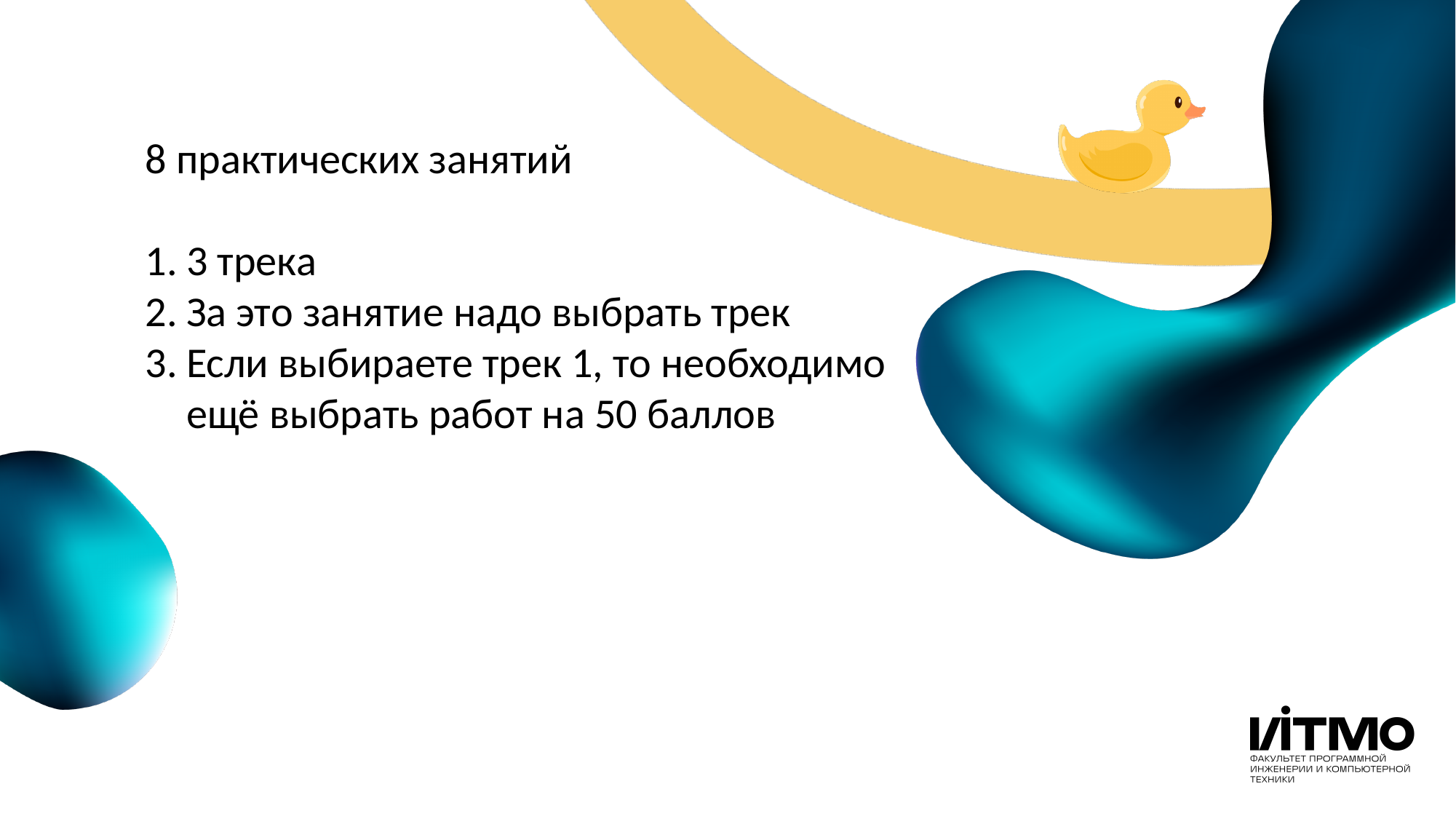

8 практических занятий

3 трека
За это занятие надо выбрать трек
Если выбираете трек 1, то необходимо ещё выбрать работ на 50 баллов